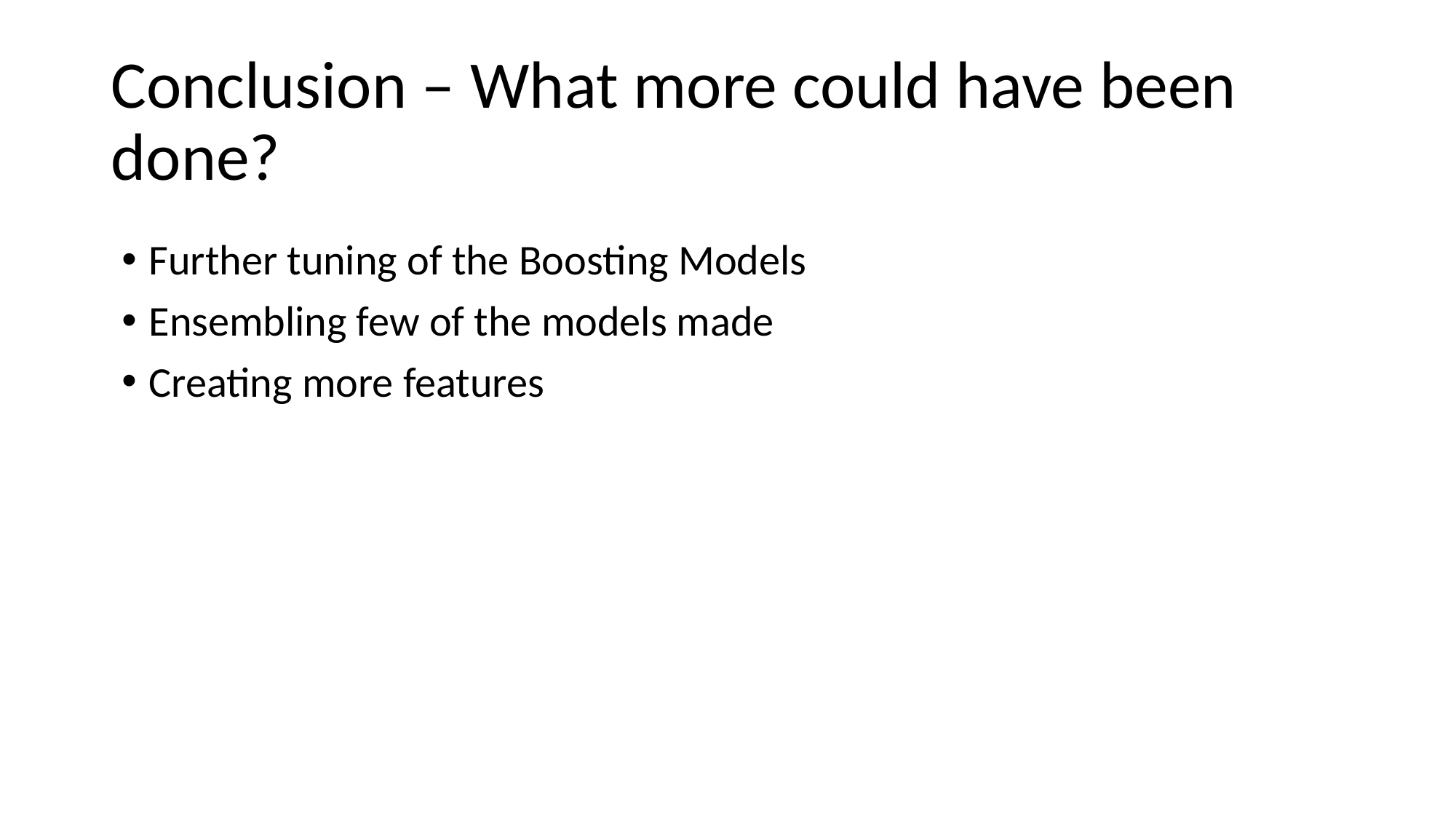

# Conclusion – What more could have been done?
Further tuning of the Boosting Models
Ensembling few of the models made
Creating more features